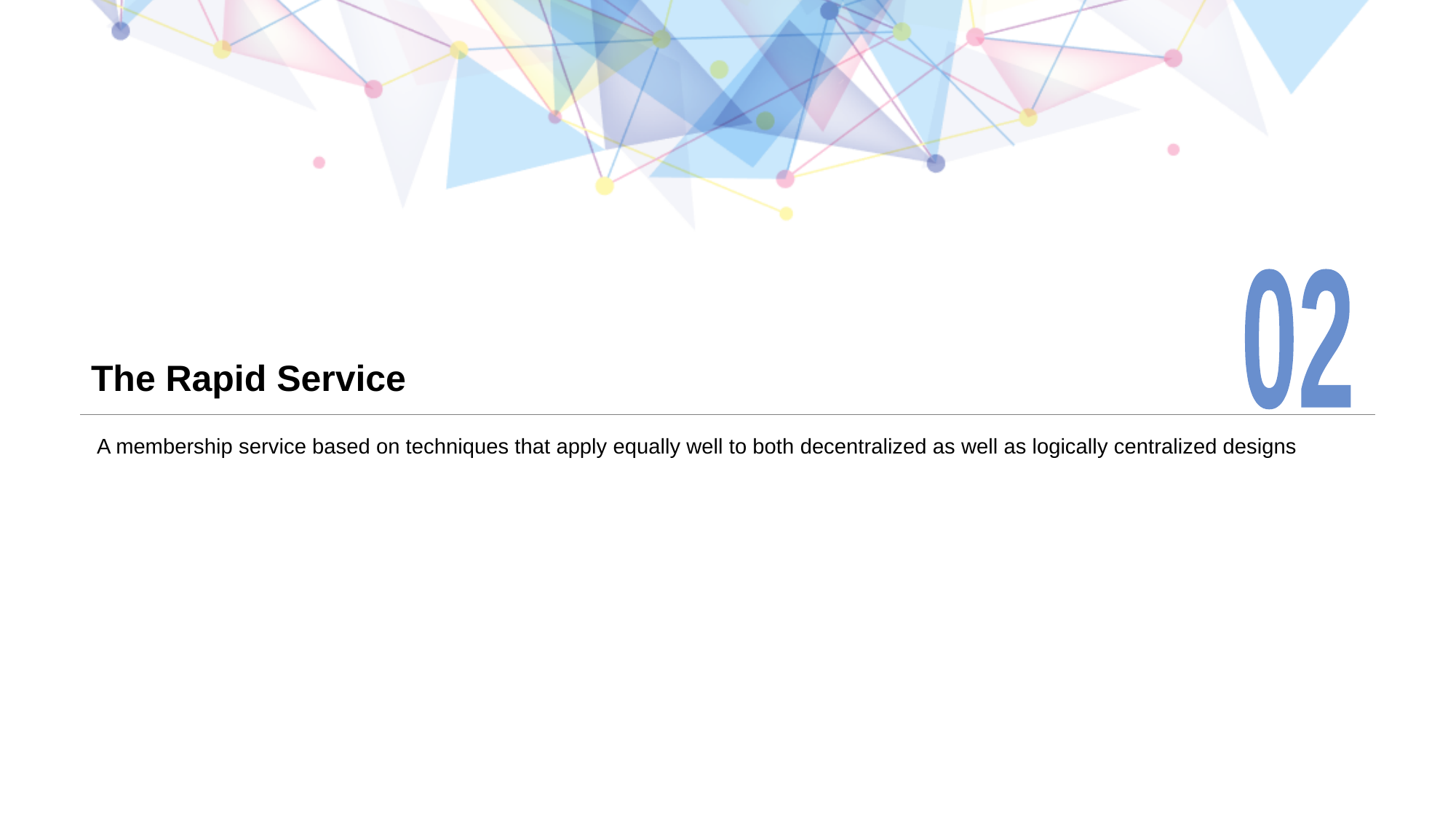

02
# The Rapid Service
 A membership service based on techniques that apply equally well to both decentralized as well as logically centralized designs